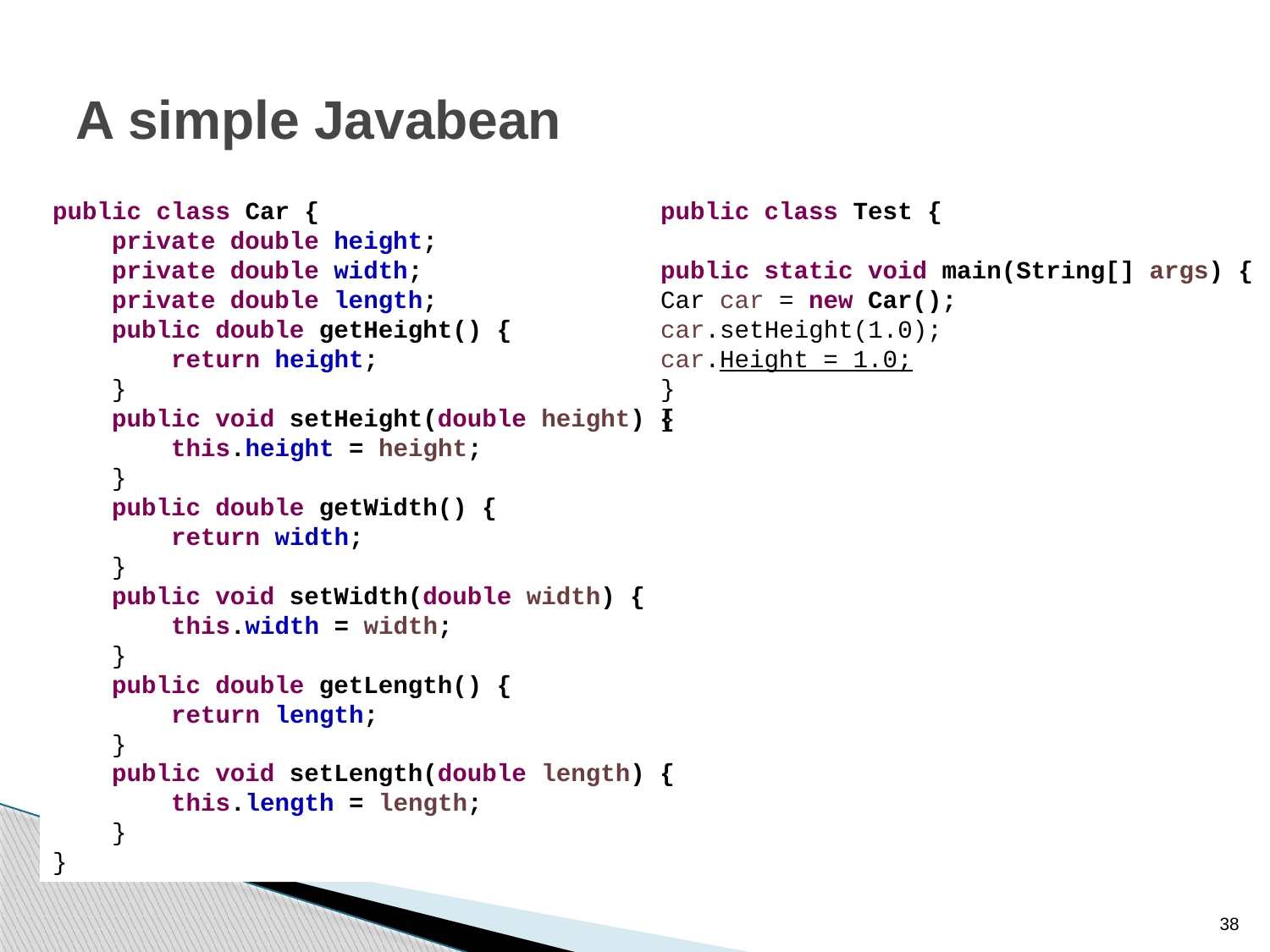

# A simple Javabean
public class Car {
    private double height;
    private double width;
    private double length;
    public double getHeight() {
        return height;
    }
    public void setHeight(double height) {
        this.height = height;
    }
    public double getWidth() {
        return width;
    }
    public void setWidth(double width) {
        this.width = width;
    }
    public double getLength() {
        return length;
    }
    public void setLength(double length) {
        this.length = length;
    }
}
public class Test {

public static void main(String[] args) {
Car car = new Car();
car.setHeight(1.0);
car.Height = 1.0;
}
}
38